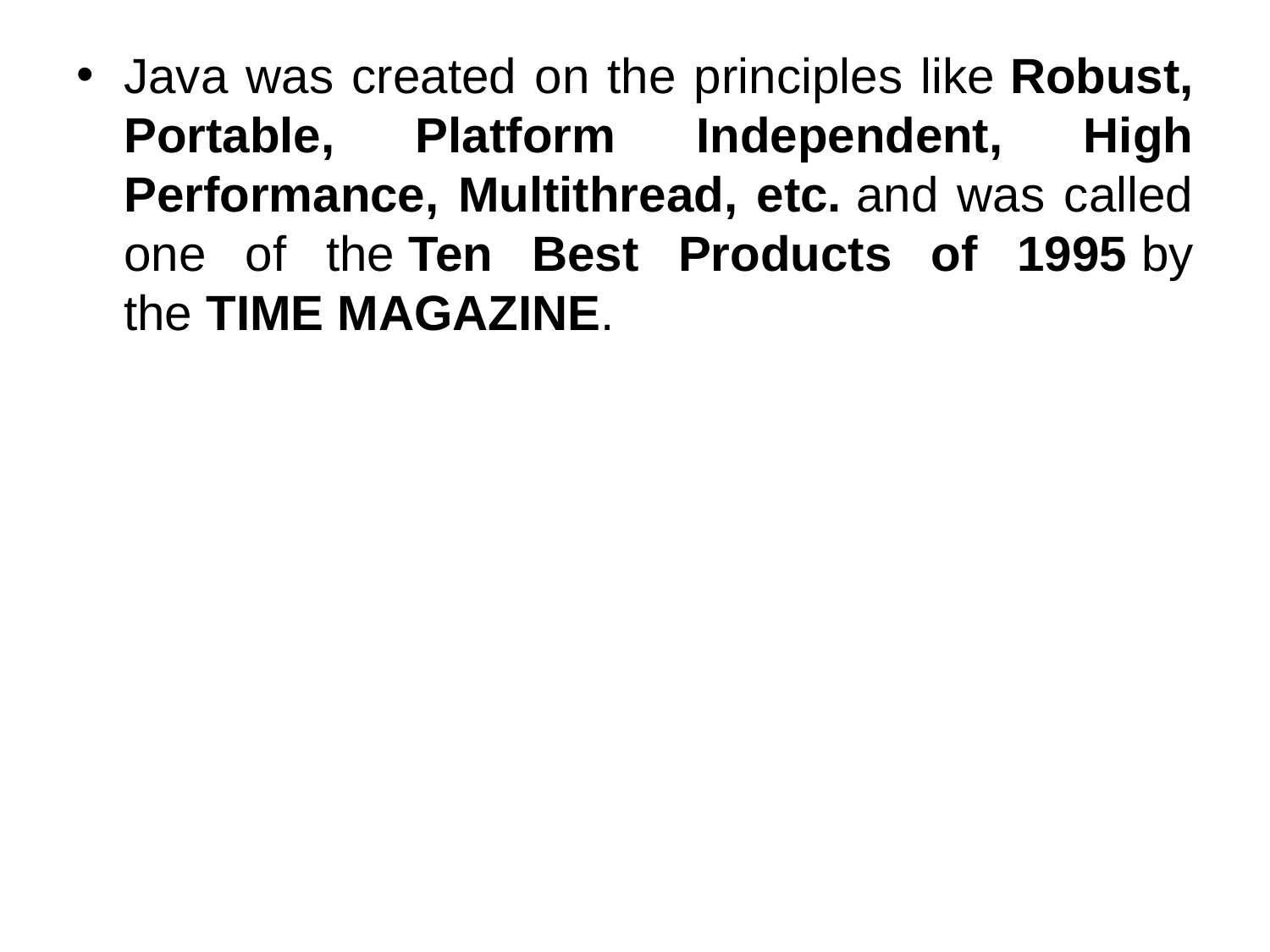

#
Java was created on the principles like Robust, Portable, Platform Independent, High Performance, Multithread, etc. and was called one of the Ten Best Products of 1995 by the TIME MAGAZINE.